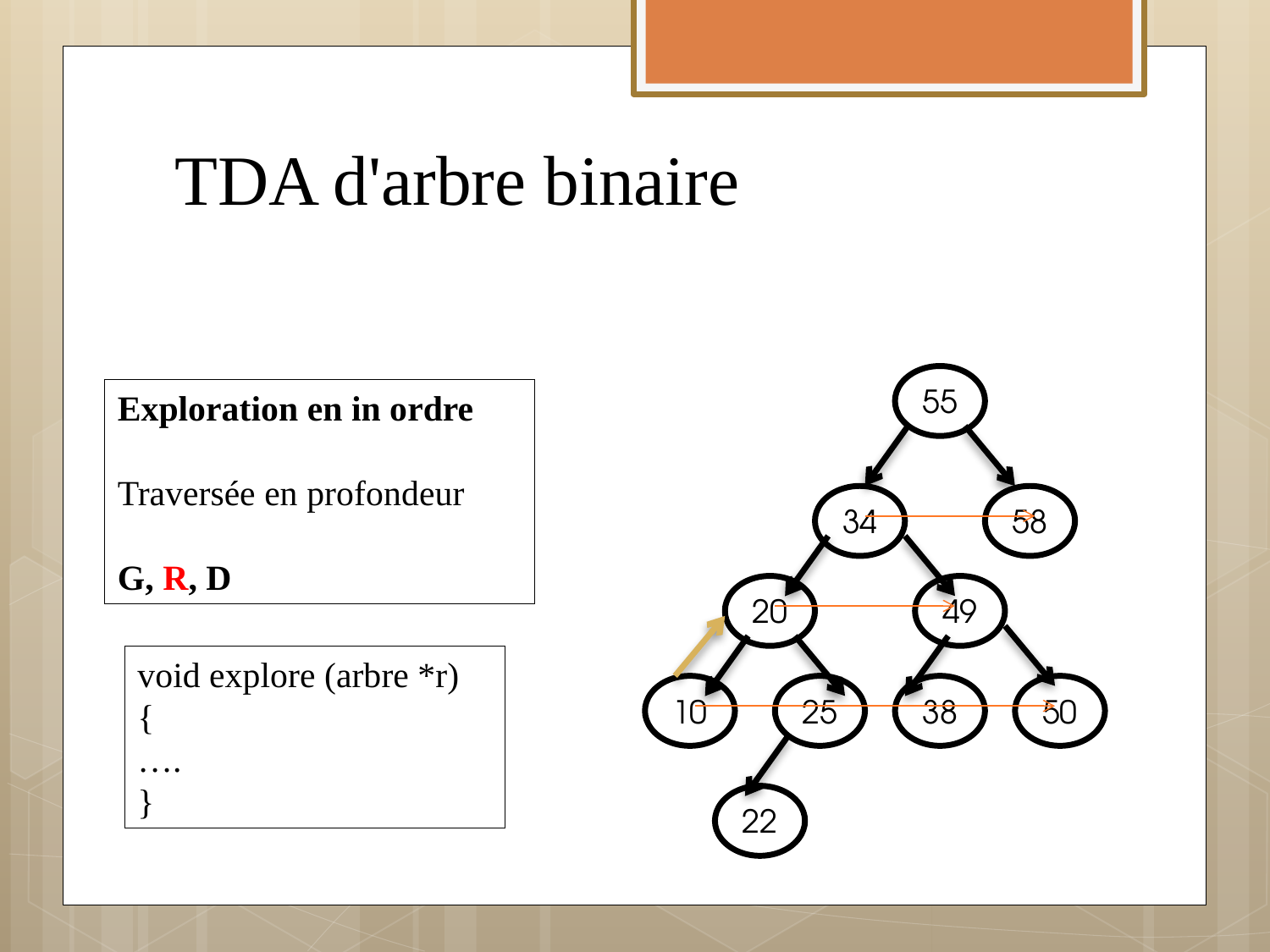

# TDA d'arbre binaire
55
Exploration en in ordre

Traversée en profondeur

G, R, D
34
58
20
49
void explore (arbre *r)
{
….
}
10
25
38
50
22